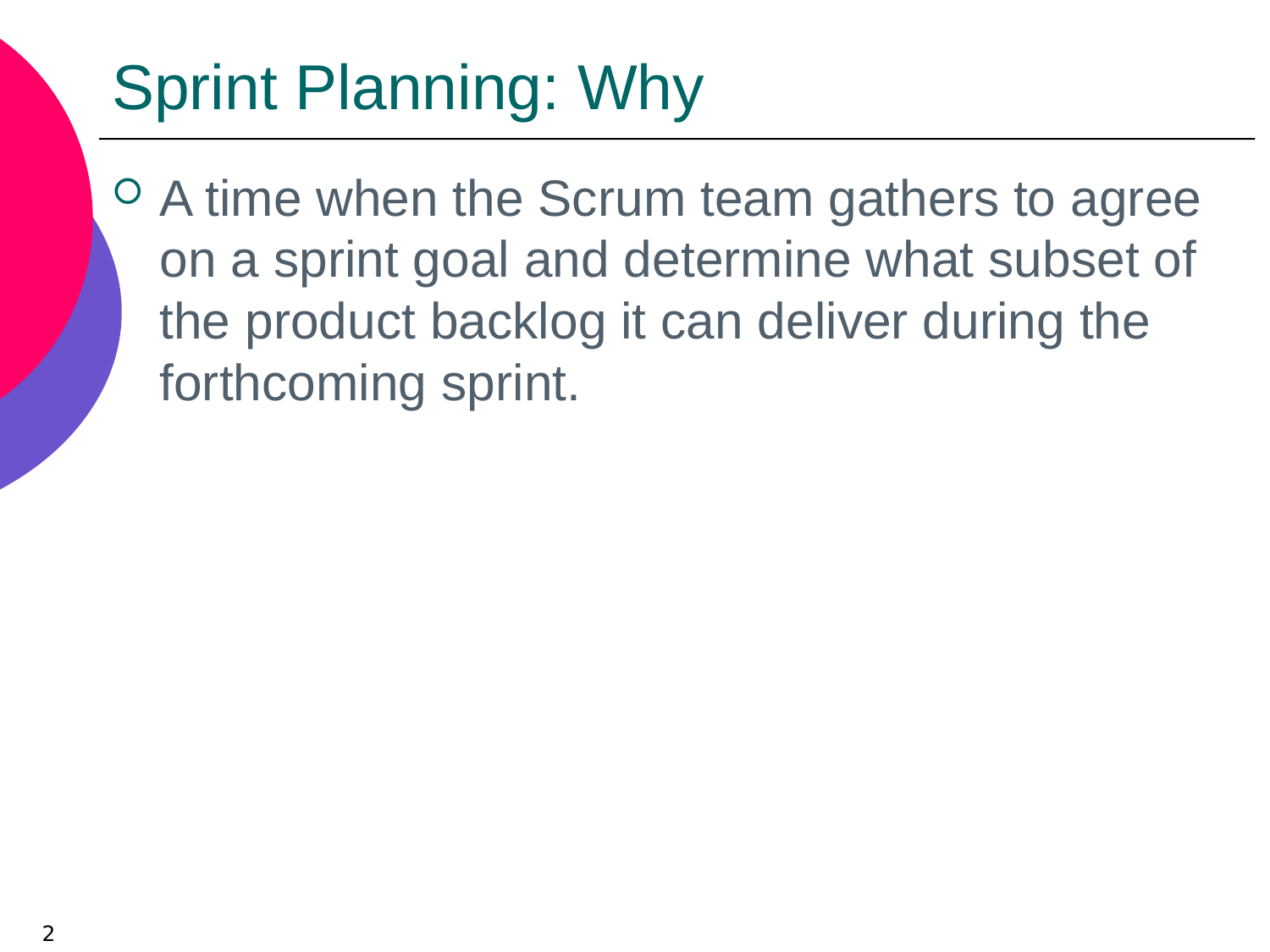

# Sprint Planning: Why
A time when the Scrum team gathers to agree on a sprint goal and determine what subset of the product backlog it can deliver during the forthcoming sprint.
2